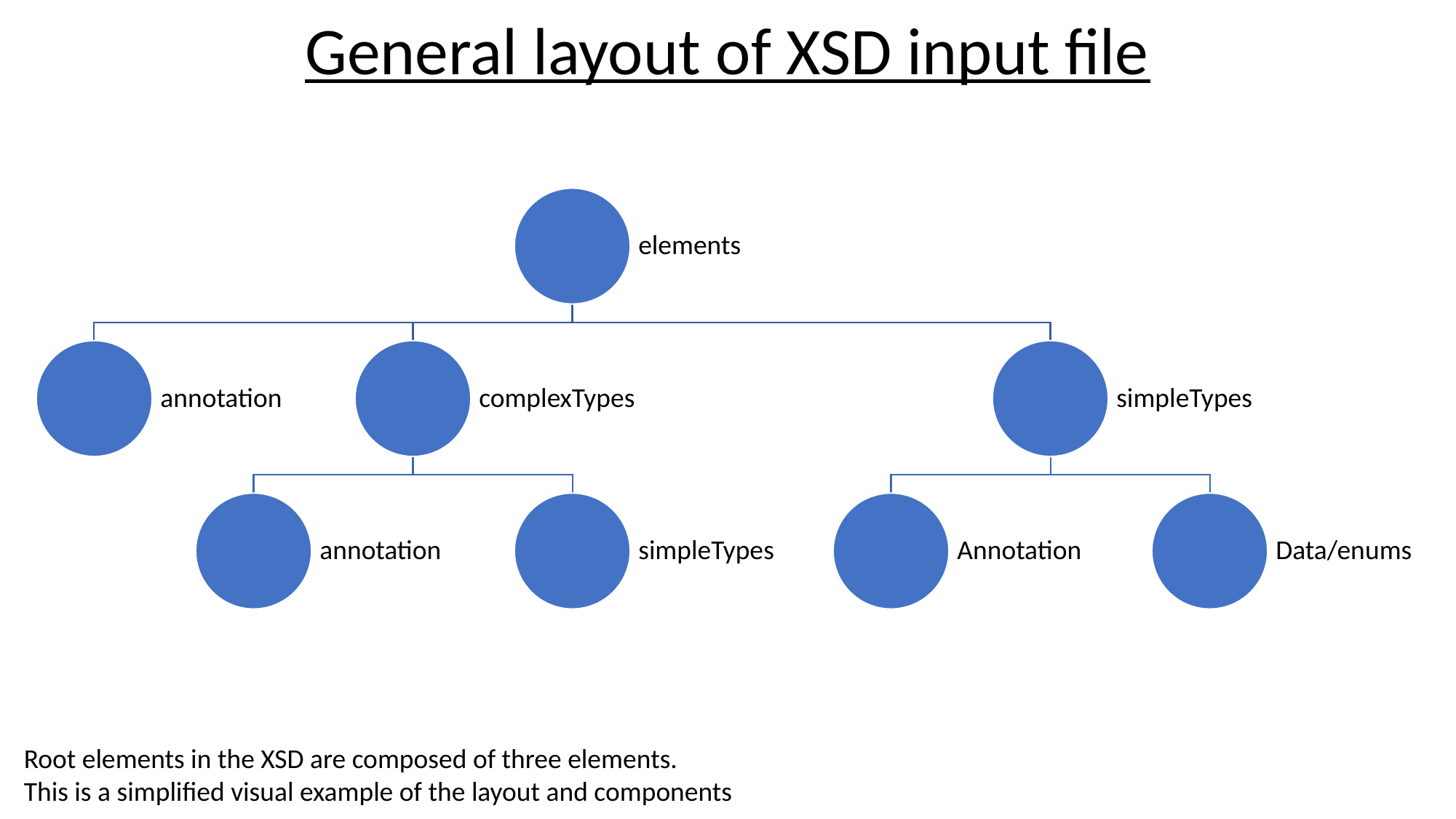

elements
annotation
complexTypes
annotation
simpleTypes
simpleTypes
Annotation
Data/enums
# General layout of XSD input file
Root elements in the XSD are composed of three elements.
This is a simplified visual example of the layout and components